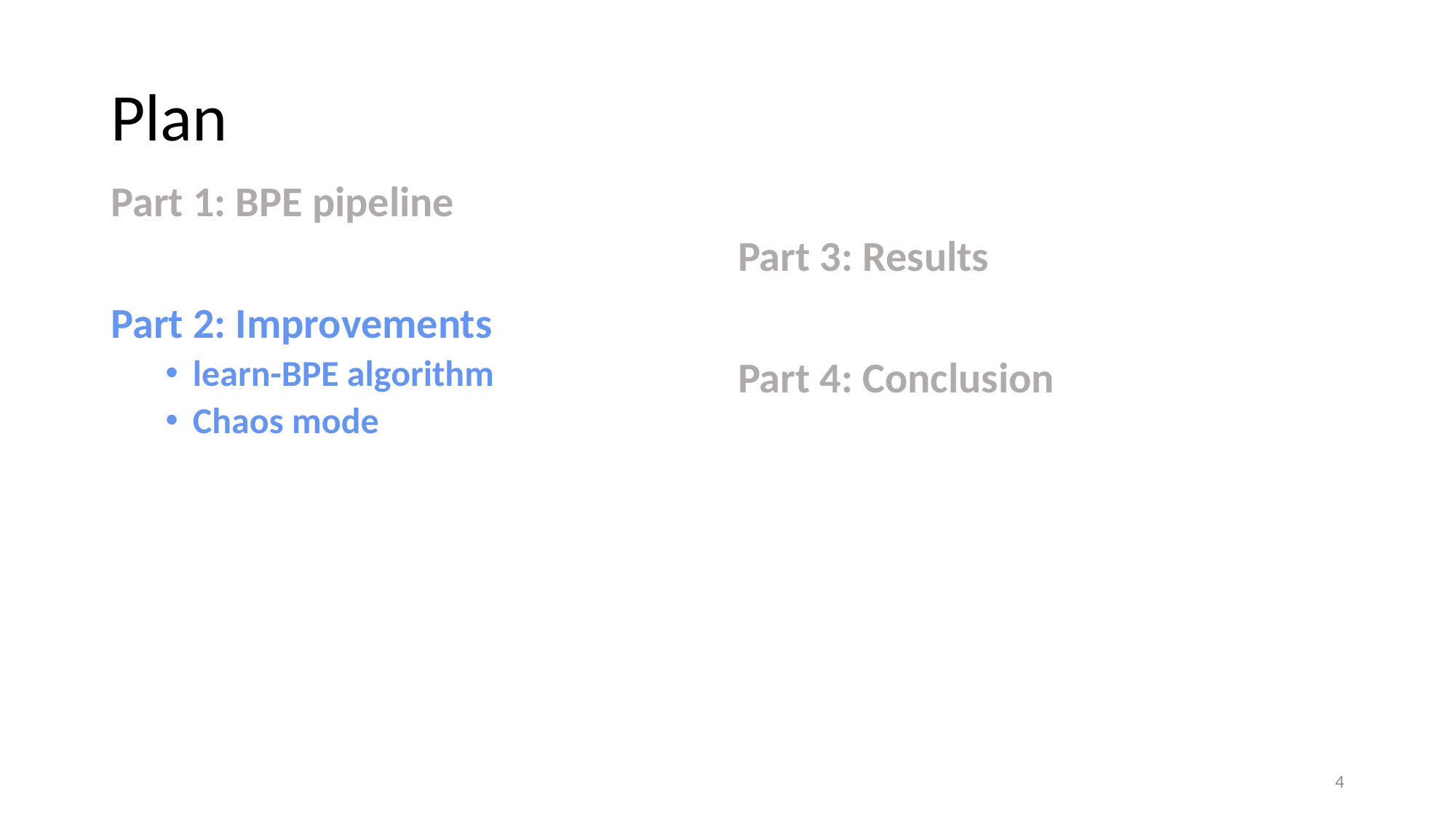

# Plan
Part 1: BPE pipeline

Part 2: Improvements
learn-BPE algorithm
Chaos mode

Part 3: Results

Part 4: Conclusion
4